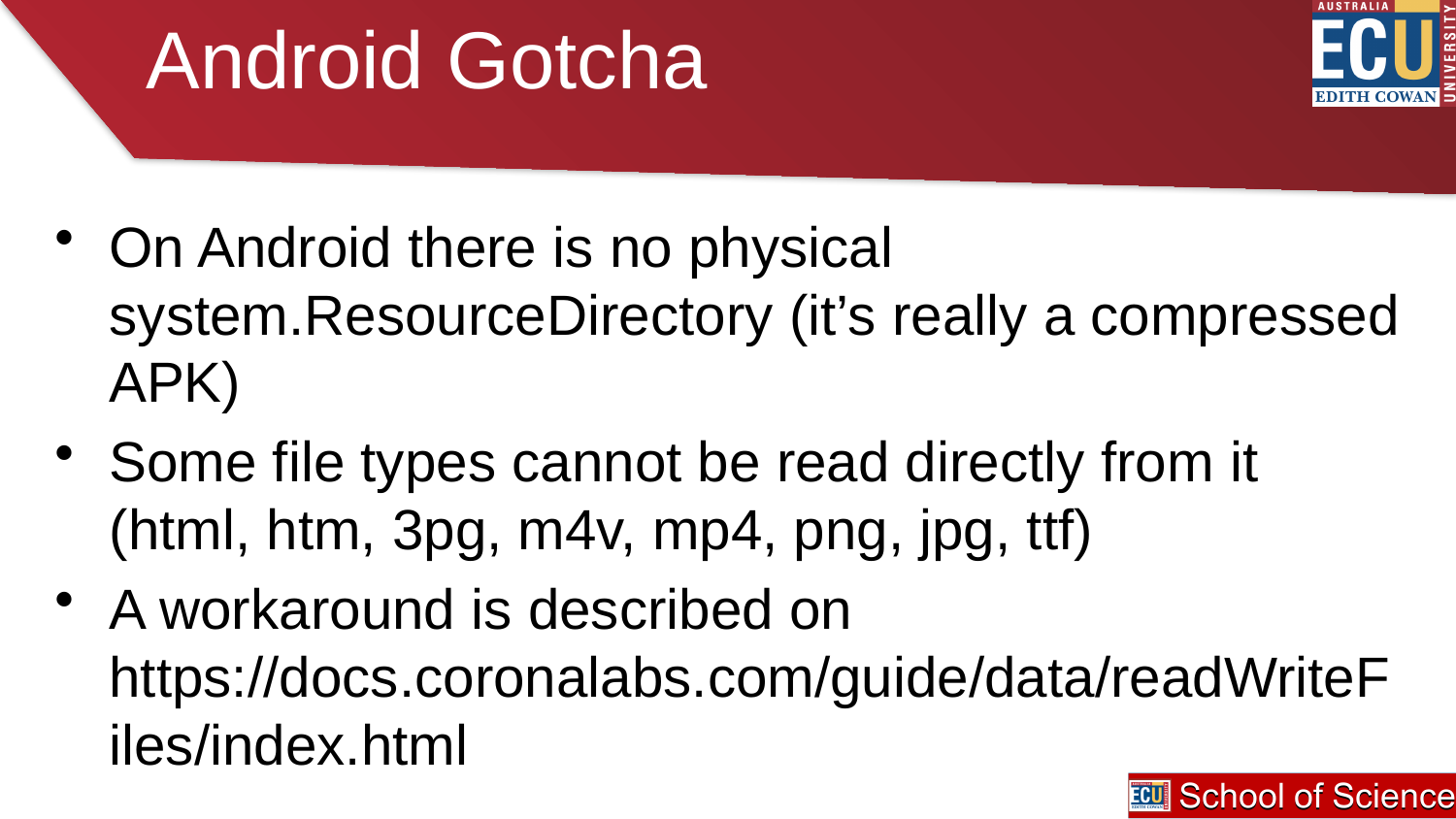

# Android Gotcha
On Android there is no physical system.ResourceDirectory (it’s really a compressed APK)
Some file types cannot be read directly from it (html, htm, 3pg, m4v, mp4, png, jpg, ttf)
A workaround is described on https://docs.coronalabs.com/guide/data/readWriteFiles/index.html